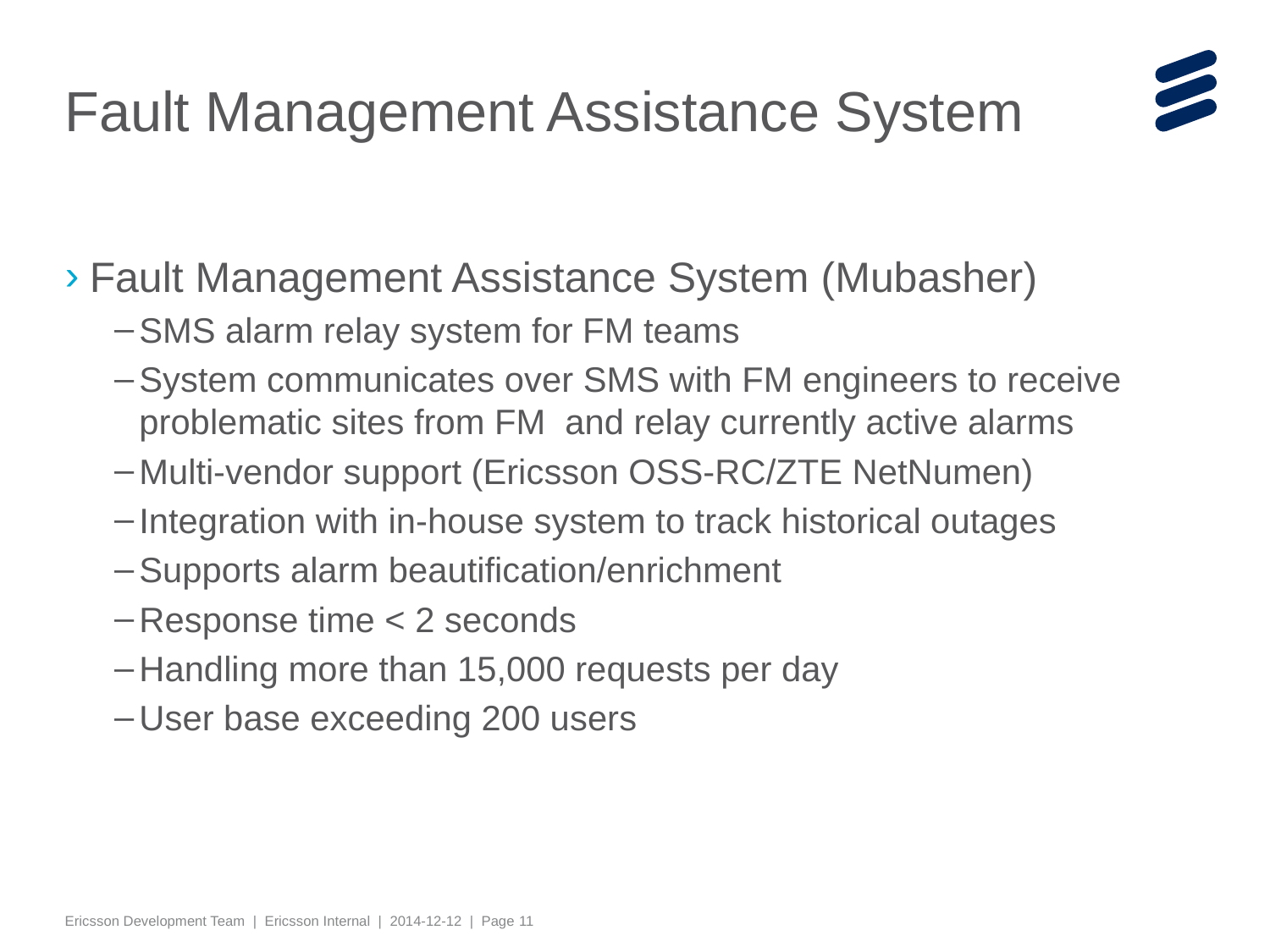

# Fault Management Assistance System
Fault Management Assistance System (Mubasher)
SMS alarm relay system for FM teams
System communicates over SMS with FM engineers to receive problematic sites from FM  and relay currently active alarms
Multi-vendor support (Ericsson OSS-RC/ZTE NetNumen)
Integration with in-house system to track historical outages
Supports alarm beautification/enrichment
Response time < 2 seconds
Handling more than 15,000 requests per day
User base exceeding 200 users